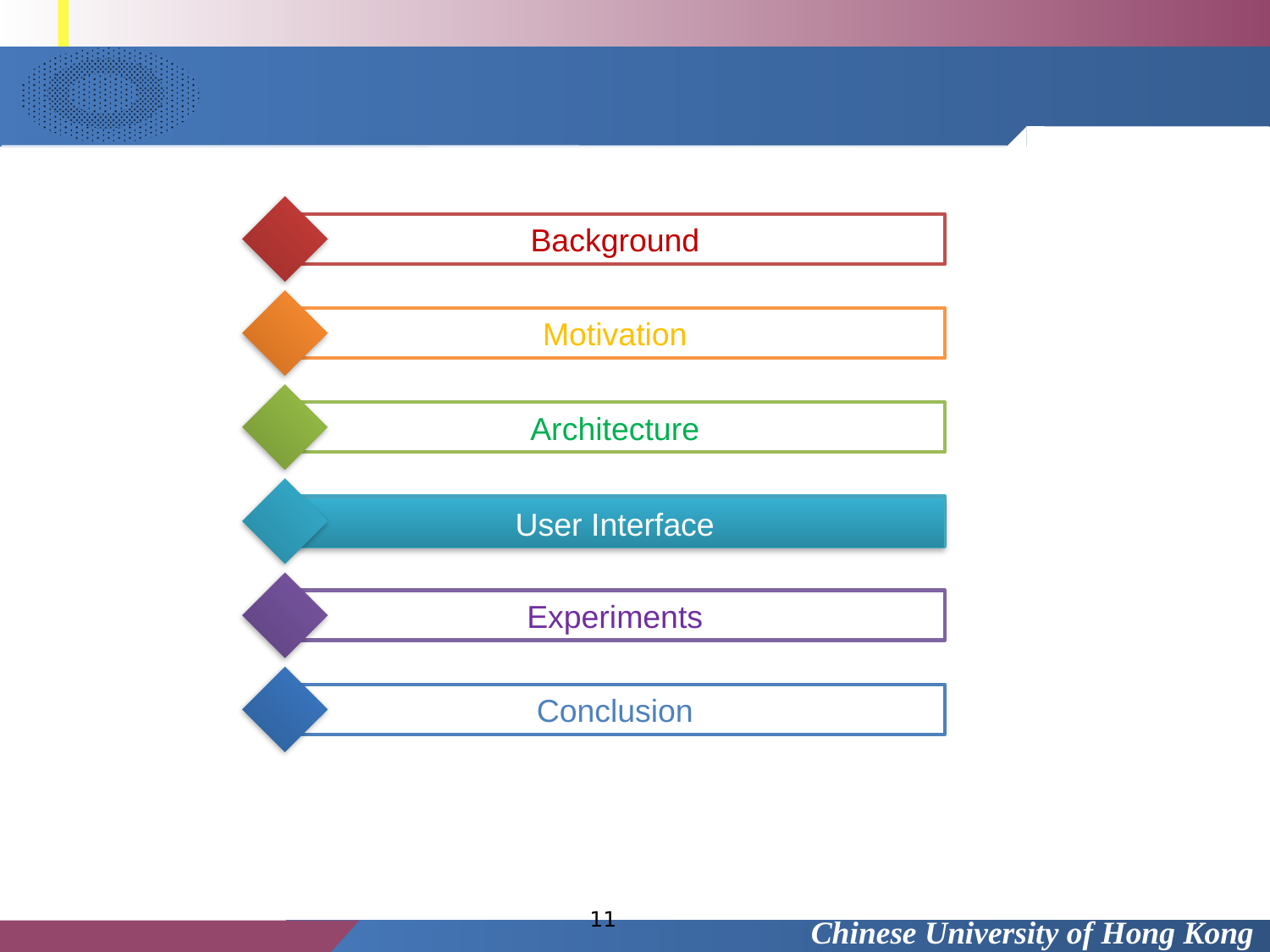

Background

Motivation

Architecture

User Interface
User Interface

Experiments

Conclusion
11